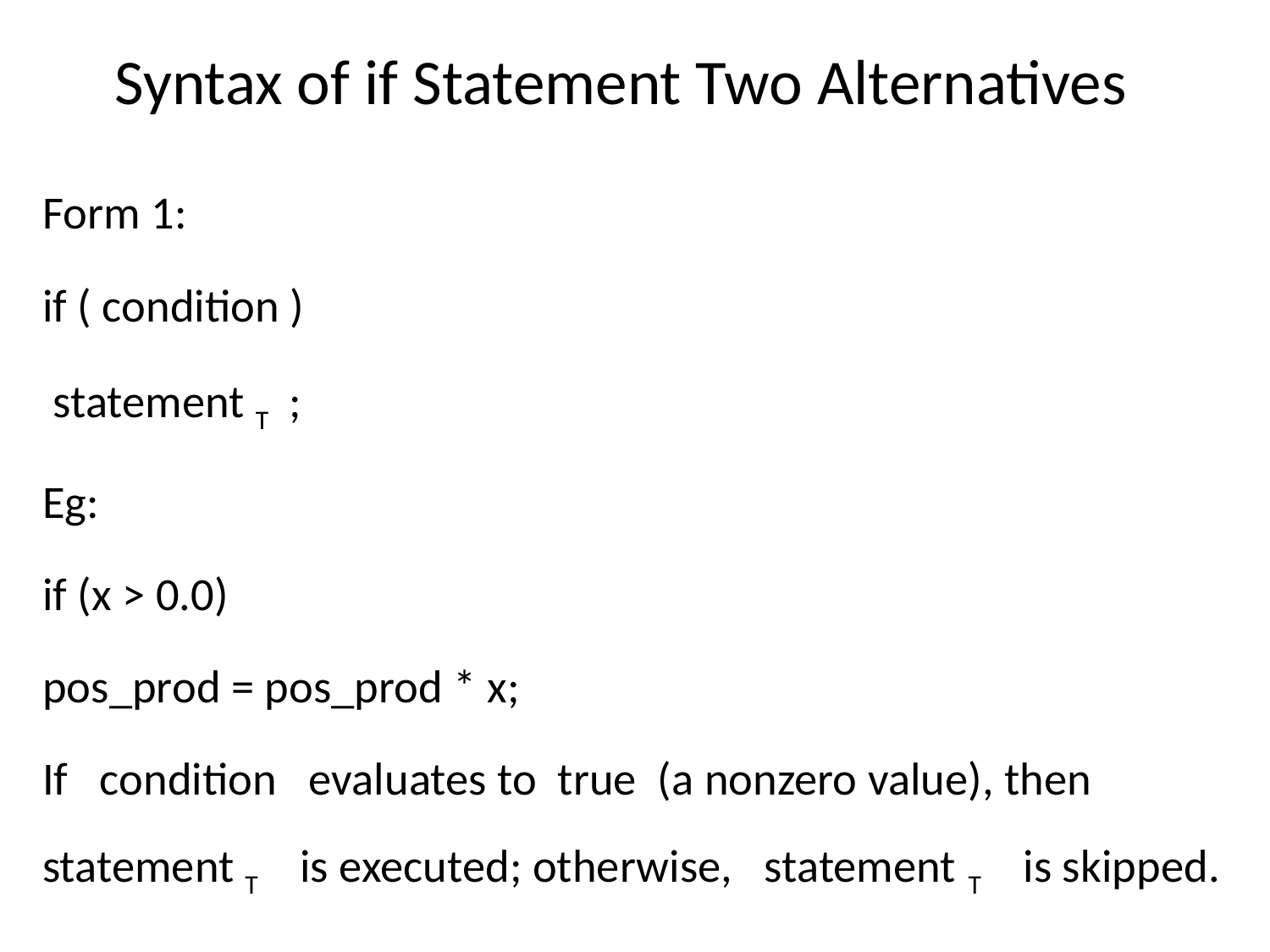

# Syntax of if Statement Two Alternatives
Form 1:
if ( condition )
 statement T  ;
Eg:
if (x > 0.0)
pos_prod = pos_prod * x;
If   condition   evaluates to  true  (a nonzero value), then   statement T    is executed; otherwise,   statement T    is skipped.